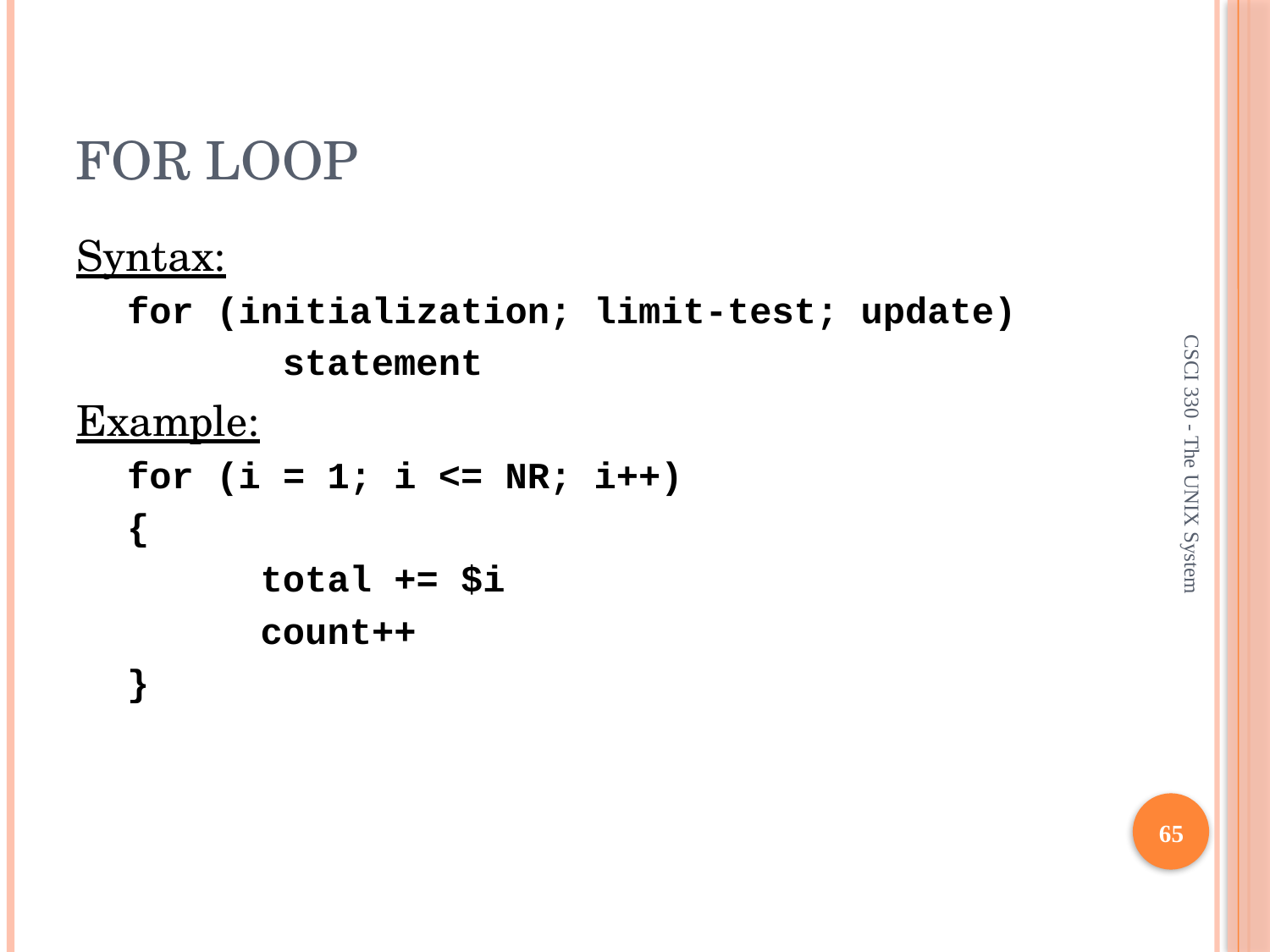

# for Loop
Syntax:
for (initialization; limit-test; update)
       statement
Example:
for (i = 1; i <= NR; i++)
{
      total += $i
      count++
}
CSCI 330 - The UNIX System
65